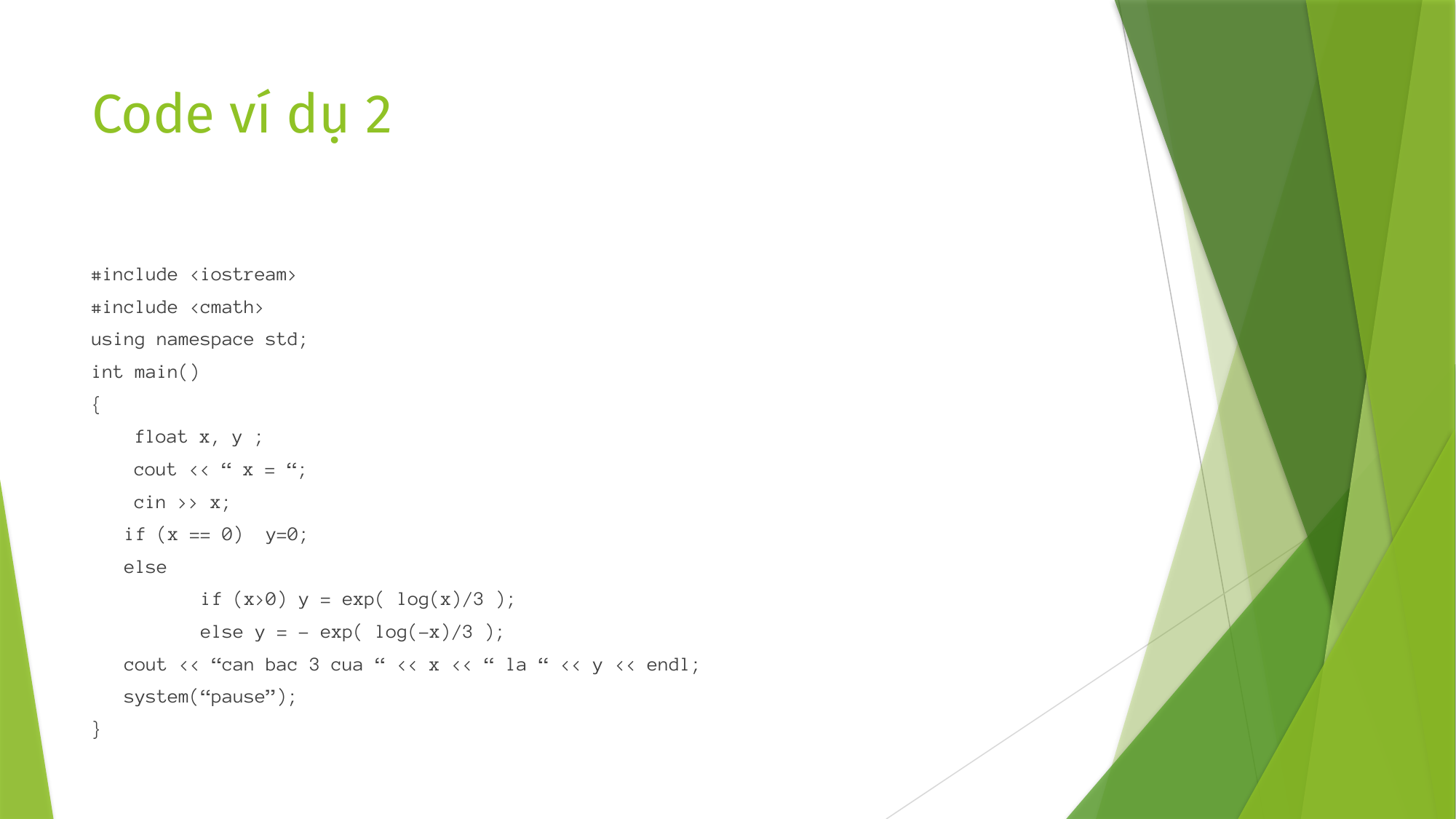

# Code ví dụ 2
#include <iostream>
#include <cmath>
using namespace std;
int main()
{
	float x, y ;
   	cout << “ x = “;
	cin >> x;
   if (x == 0)  y=0;
   else
          if (x>0) y = exp( log(x)/3 );
          else y = - exp( log(-x)/3 );
   cout << “can bac 3 cua “ << x << “ la “ << y << endl;
   system(“pause”);
}